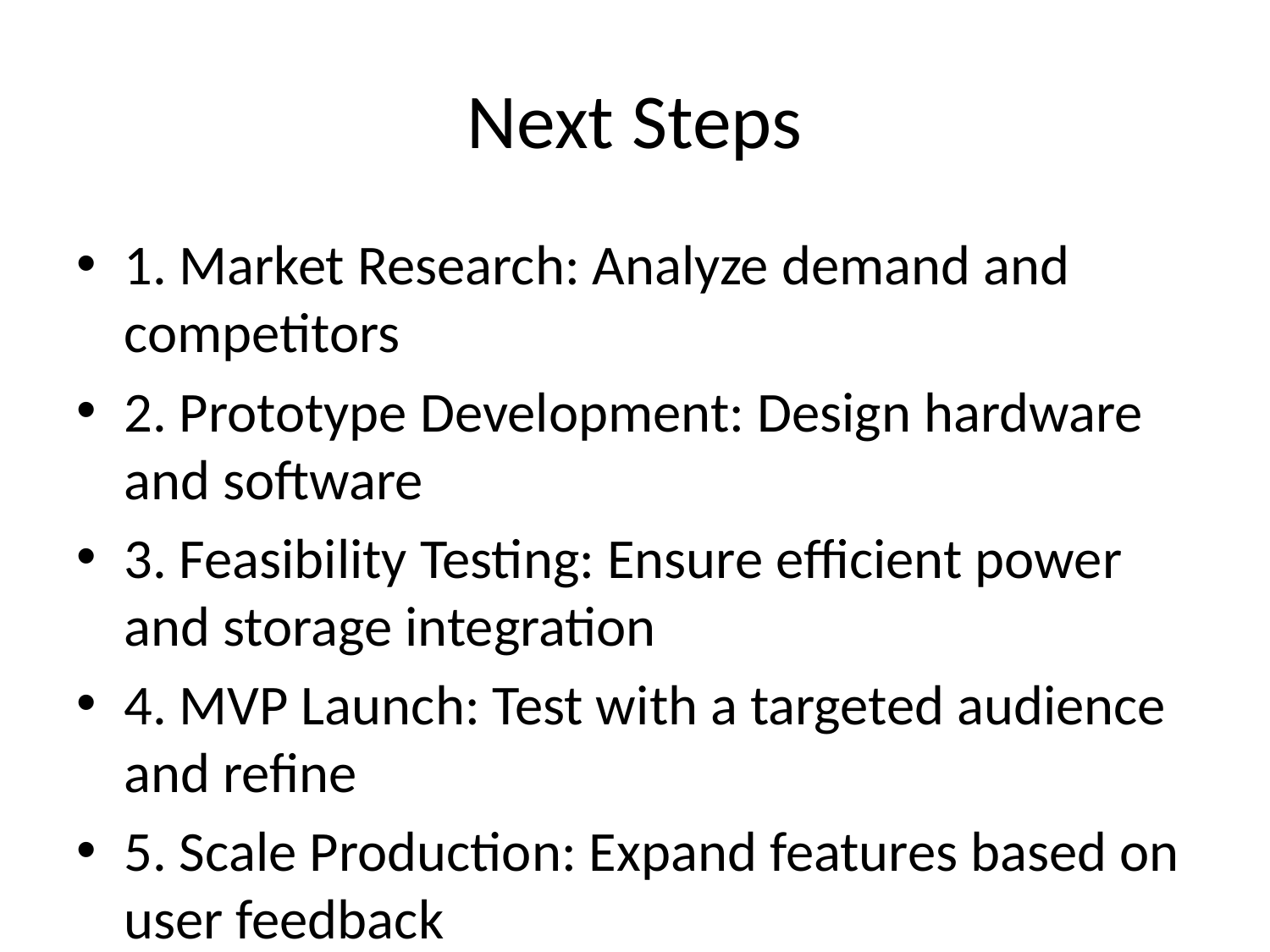

# Next Steps
1. Market Research: Analyze demand and competitors
2. Prototype Development: Design hardware and software
3. Feasibility Testing: Ensure efficient power and storage integration
4. MVP Launch: Test with a targeted audience and refine
5. Scale Production: Expand features based on user feedback